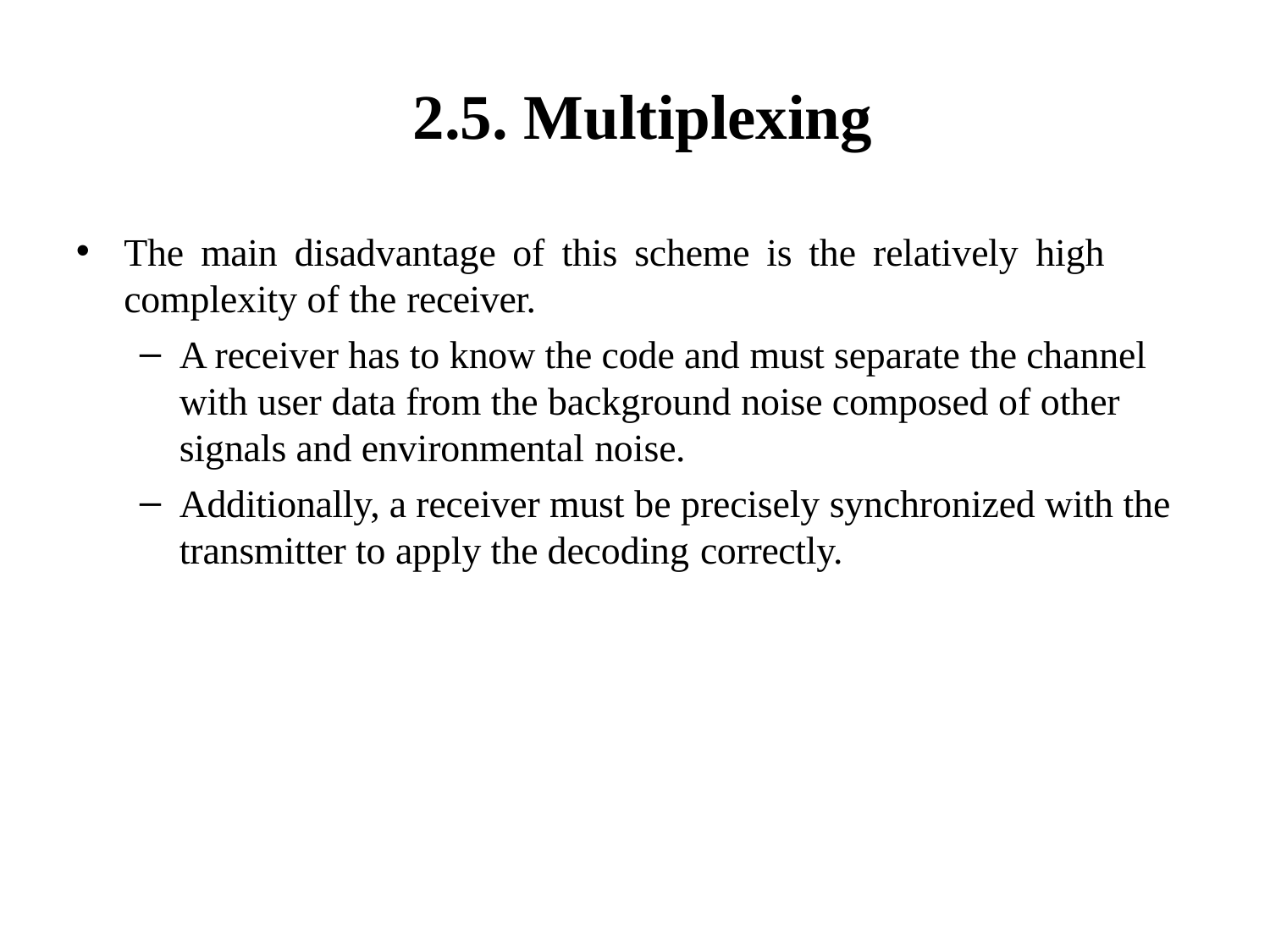

# 2.5. Multiplexing
The main disadvantage of this scheme is the relatively high
complexity of the receiver.
A receiver has to know the code and must separate the channel  with user data from the background noise composed of other  signals and environmental noise.
Additionally, a receiver must be precisely synchronized with the  transmitter to apply the decoding correctly.